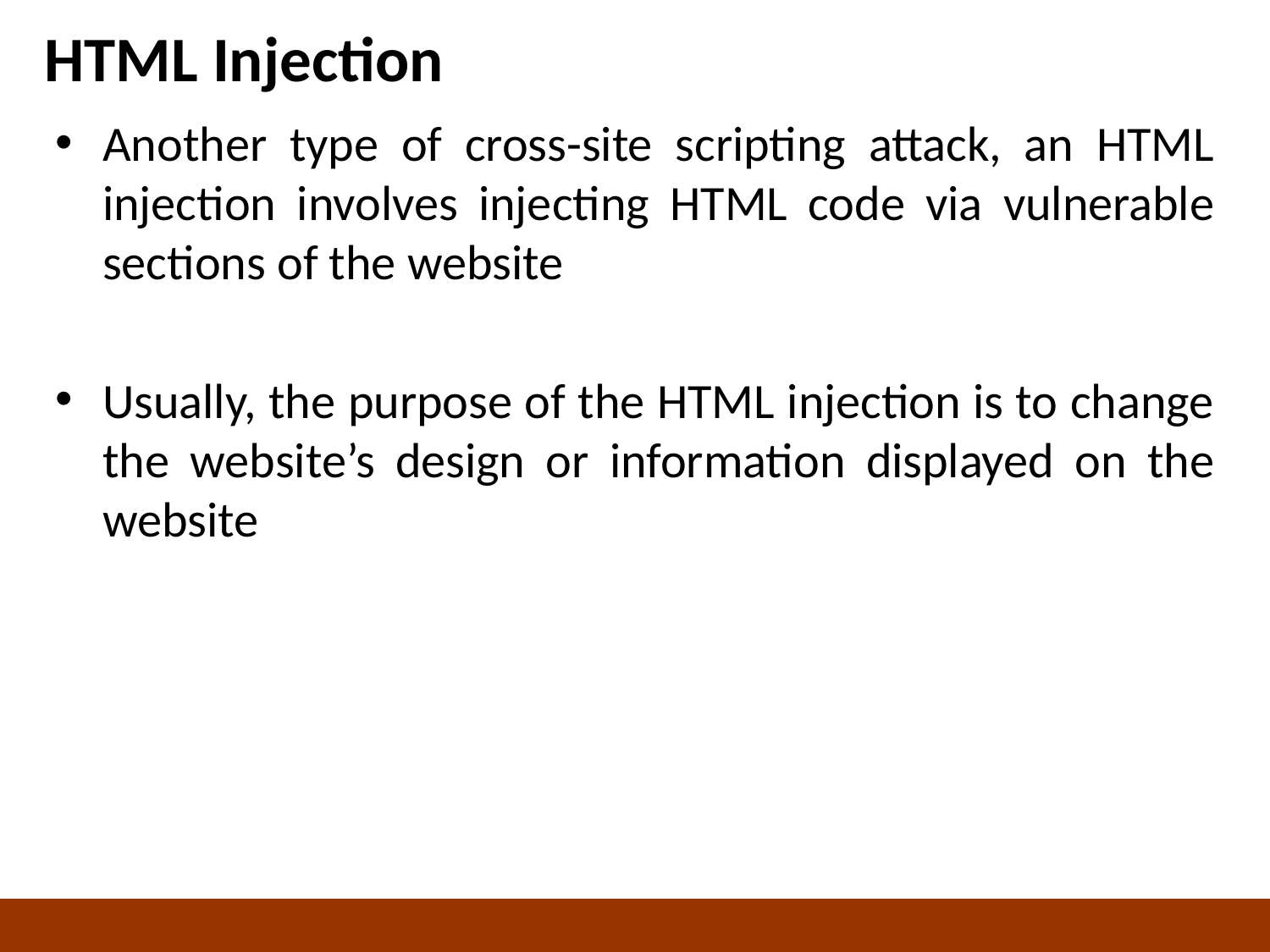

# HTML Injection
Another type of cross-site scripting attack, an HTML injection involves injecting HTML code via vulnerable sections of the website

Usually, the purpose of the HTML injection is to change the website’s design or information displayed on the website